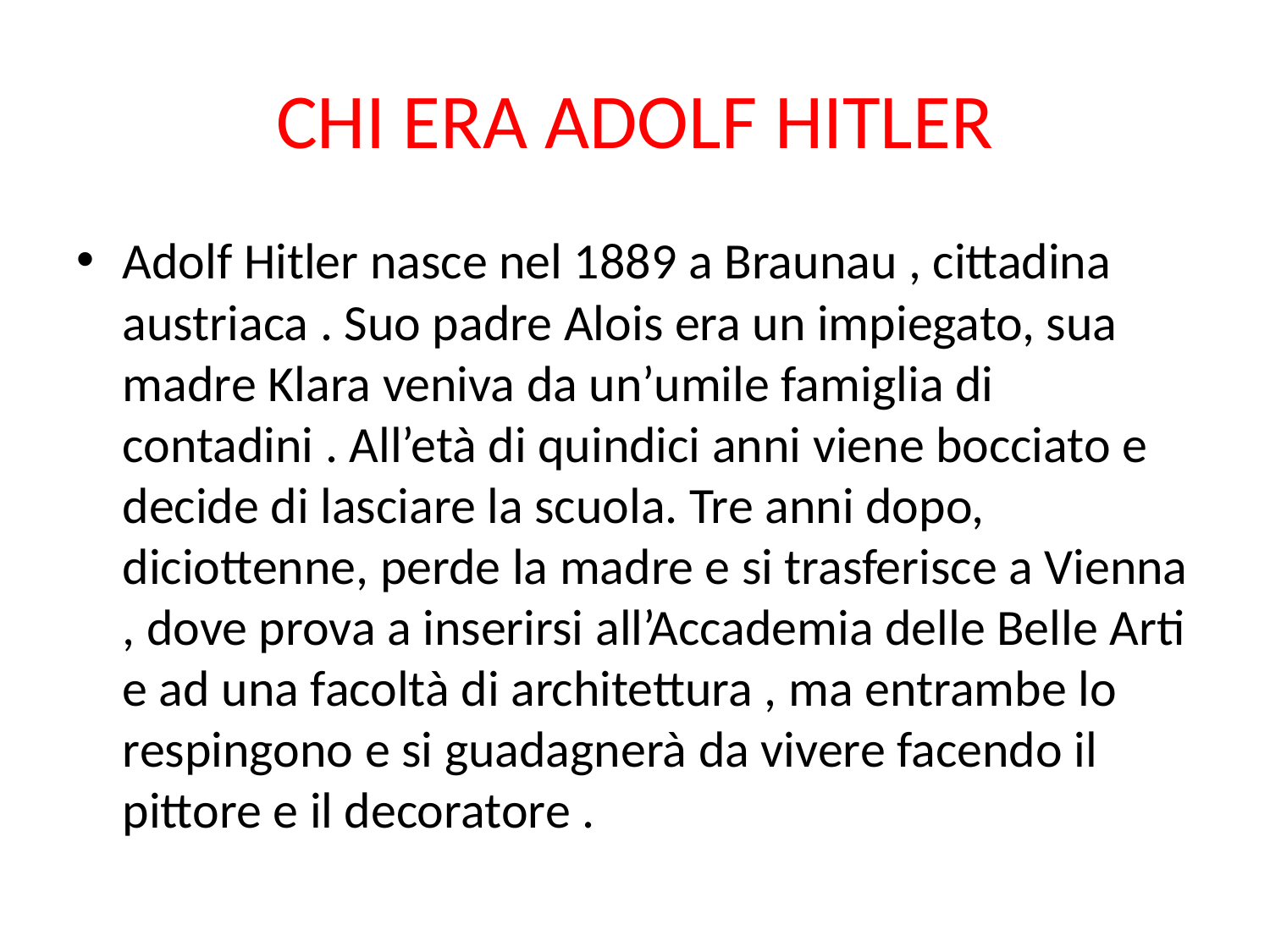

# CHI ERA ADOLF HITLER
Adolf Hitler nasce nel 1889 a Braunau , cittadina austriaca . Suo padre Alois era un impiegato, sua madre Klara veniva da un’umile famiglia di contadini . All’età di quindici anni viene bocciato e decide di lasciare la scuola. Tre anni dopo, diciottenne, perde la madre e si trasferisce a Vienna , dove prova a inserirsi all’Accademia delle Belle Arti e ad una facoltà di architettura , ma entrambe lo respingono e si guadagnerà da vivere facendo il pittore e il decoratore .